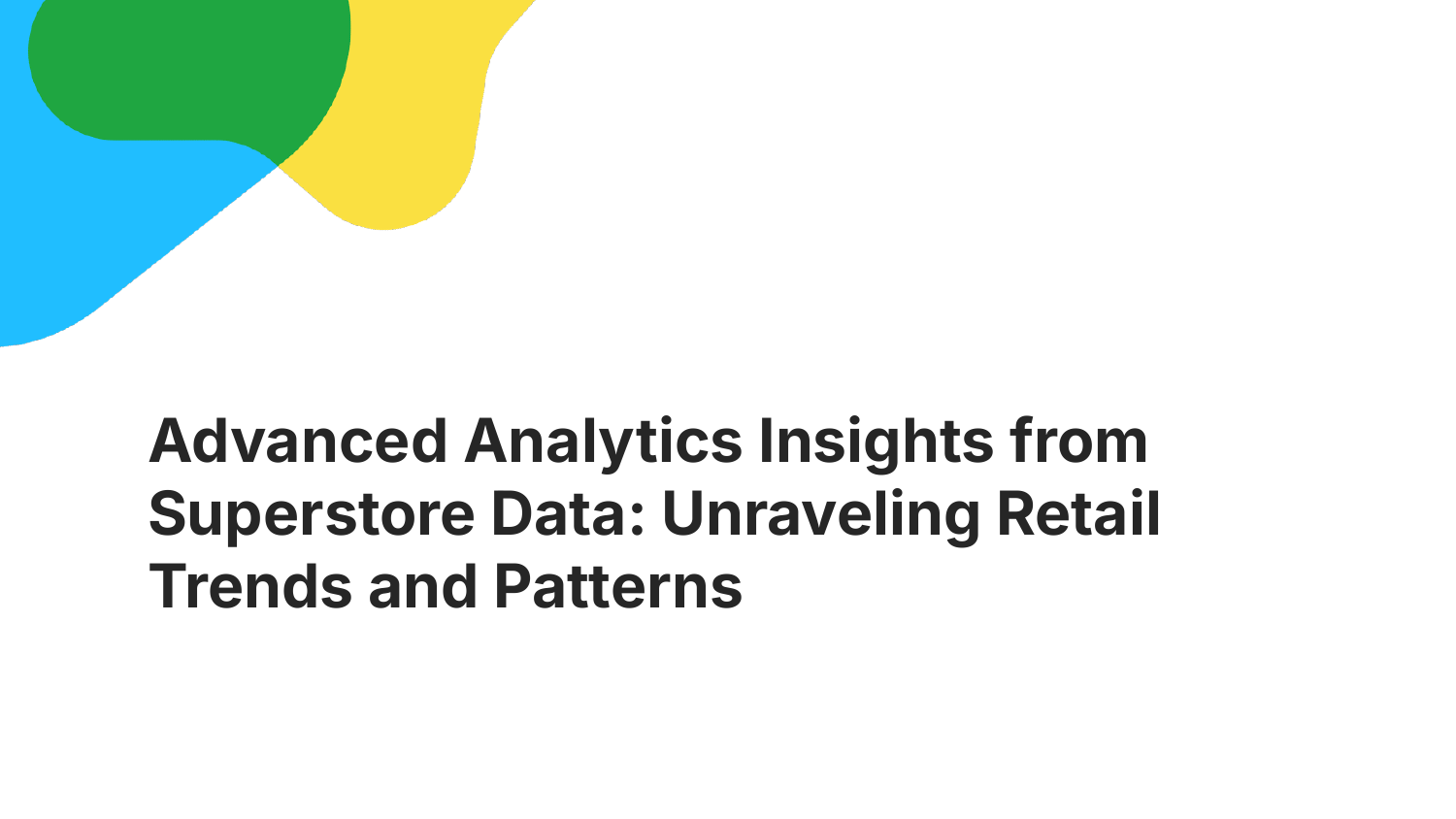

# Advanced Analytics Insights from Superstore Data: Unraveling Retail Trends and Patterns